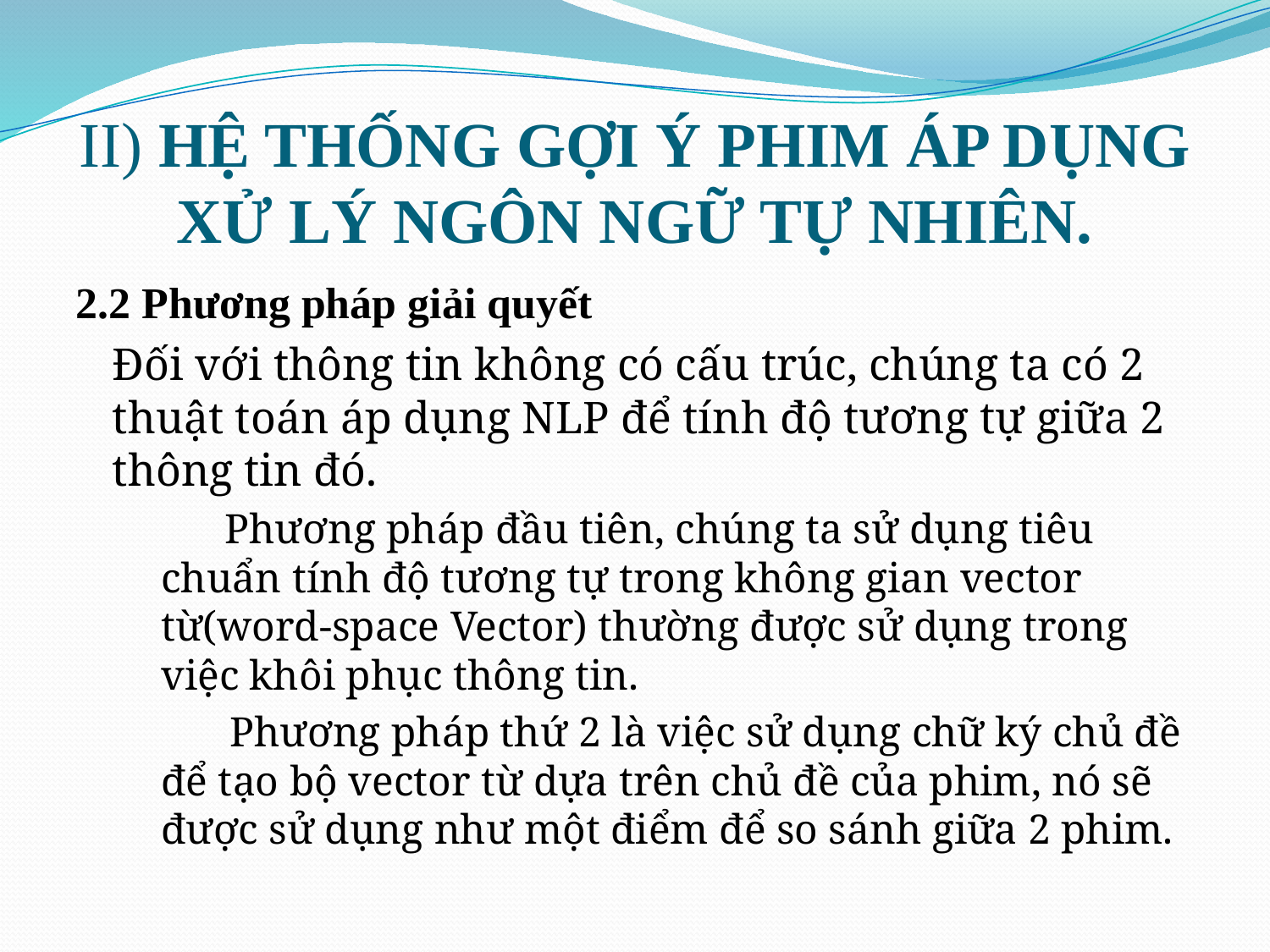

# II) HỆ THỐNG GỢI Ý PHIM ÁP DỤNG XỬ LÝ NGÔN NGỮ TỰ NHIÊN.
2.2 Phương pháp giải quyết
	Đối với thông tin không có cấu trúc, chúng ta có 2 thuật toán áp dụng NLP để tính độ tương tự giữa 2 thông tin đó.
    Phương pháp đầu tiên, chúng ta sử dụng tiêu chuẩn tính độ tương tự trong không gian vector từ(word-space Vector) thường được sử dụng trong việc khôi phục thông tin.
   Phương pháp thứ 2 là việc sử dụng chữ ký chủ đề để tạo bộ vector từ dựa trên chủ đề của phim, nó sẽ được sử dụng như một điểm để so sánh giữa 2 phim.